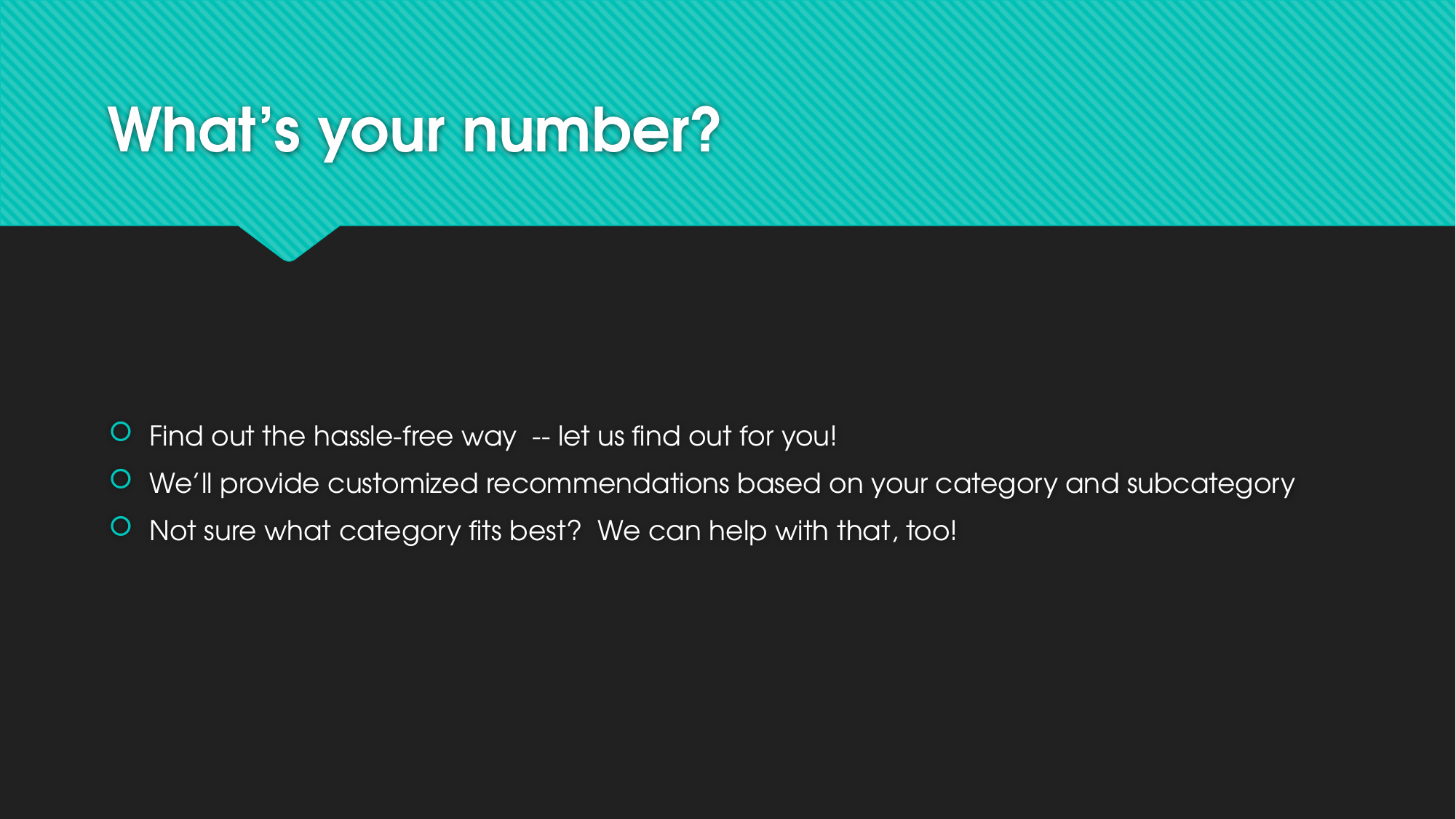

# What’s your number?
Find out the hassle-free way  -- let us find out for you!
We’ll provide customized recommendations based on your category and subcategory
Not sure what category fits best?  We can help with that, too!